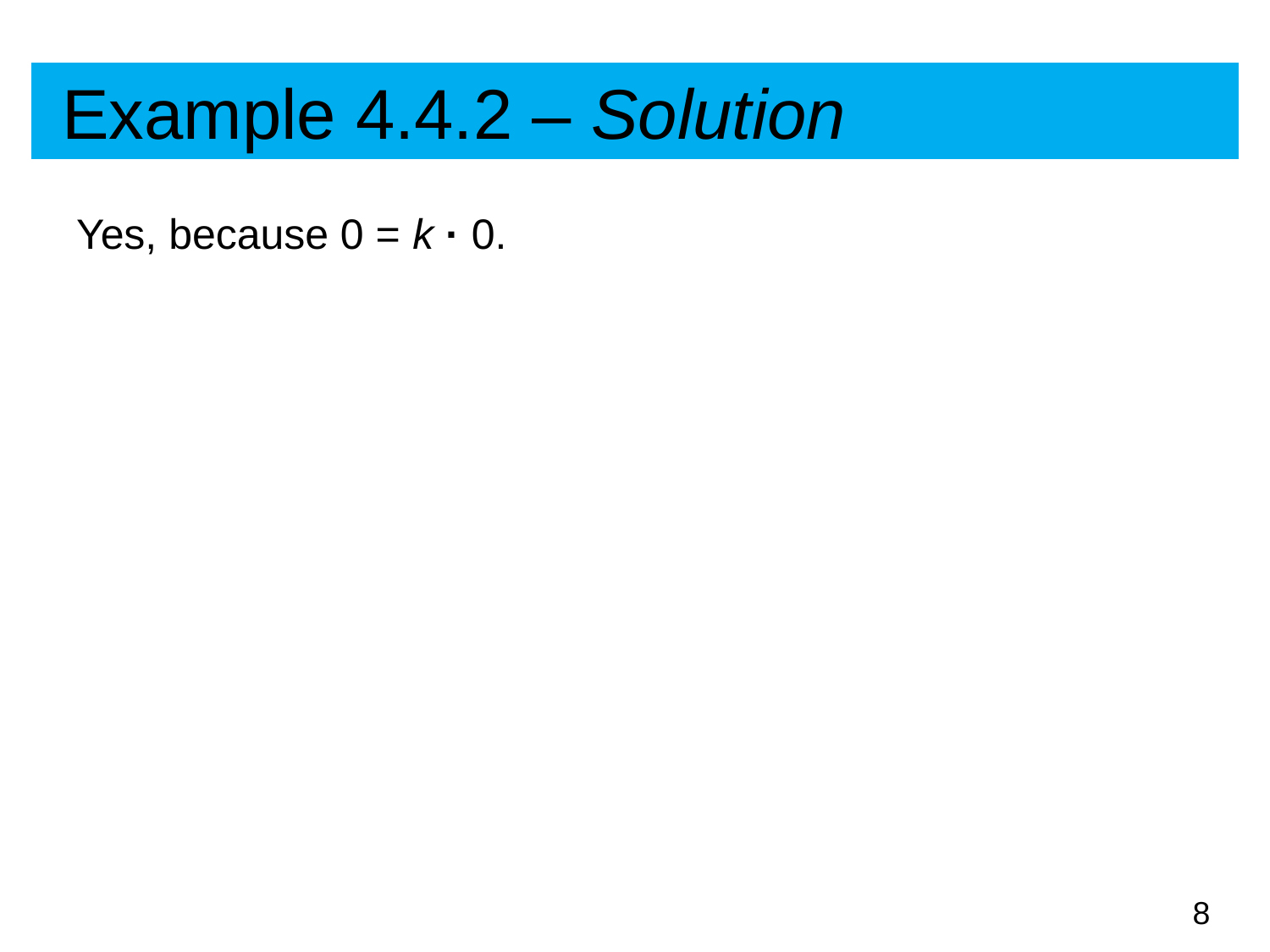

# Example 4.4.2 – Solution
Yes, because 0 = k · 0.